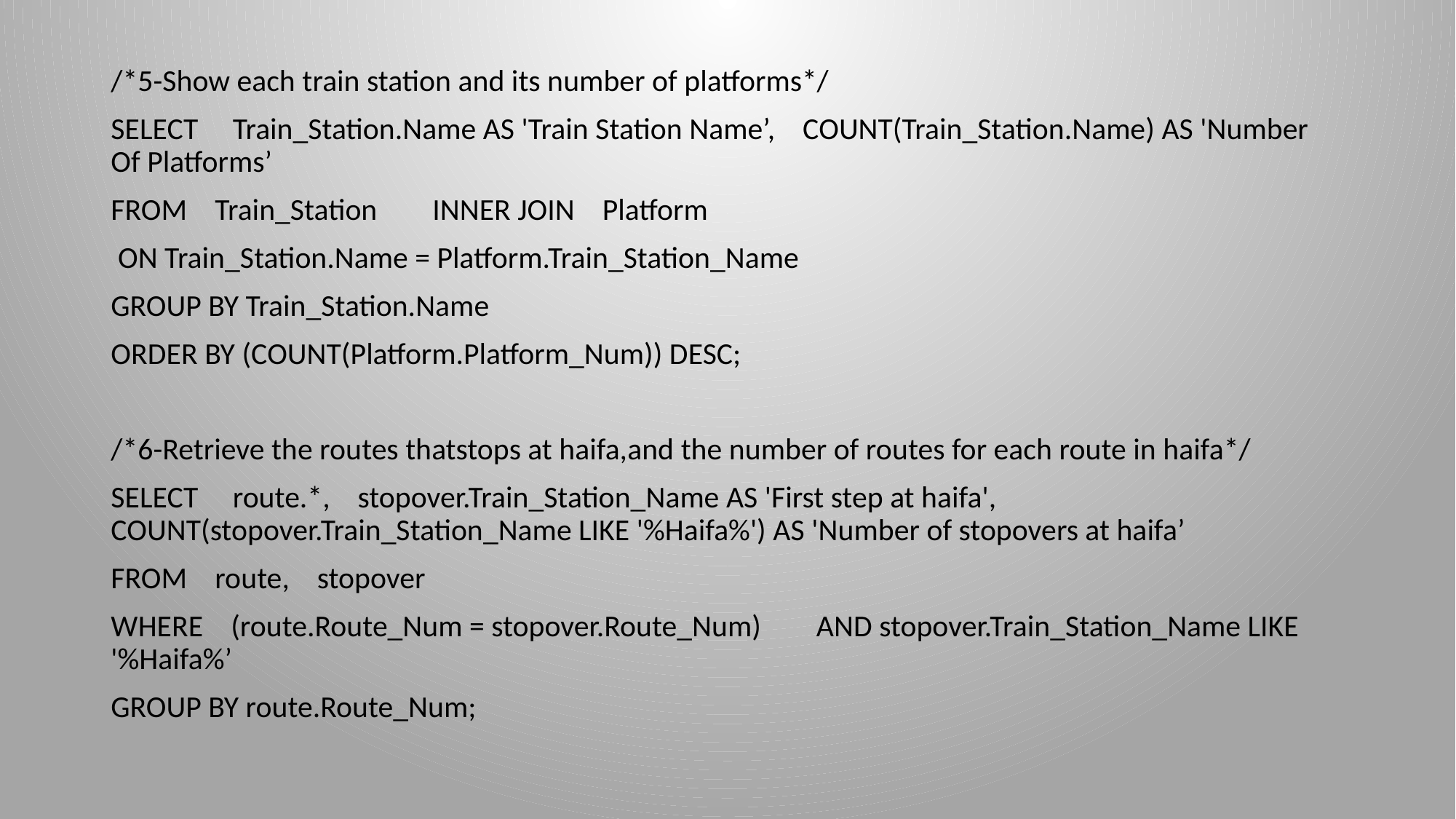

/*5-Show each train station and its number of platforms*/
SELECT     Train_Station.Name AS 'Train Station Name’,    COUNT(Train_Station.Name) AS 'Number Of Platforms’
FROM    Train_Station        INNER JOIN    Platform
 ON Train_Station.Name = Platform.Train_Station_Name
GROUP BY Train_Station.Name
ORDER BY (COUNT(Platform.Platform_Num)) DESC;

/*6-Retrieve the routes thatstops at haifa,and the number of routes for each route in haifa*/
SELECT     route.*,    stopover.Train_Station_Name AS 'First step at haifa',    COUNT(stopover.Train_Station_Name LIKE '%Haifa%') AS 'Number of stopovers at haifa’
FROM    route,    stopover
WHERE    (route.Route_Num = stopover.Route_Num)        AND stopover.Train_Station_Name LIKE '%Haifa%’
GROUP BY route.Route_Num;